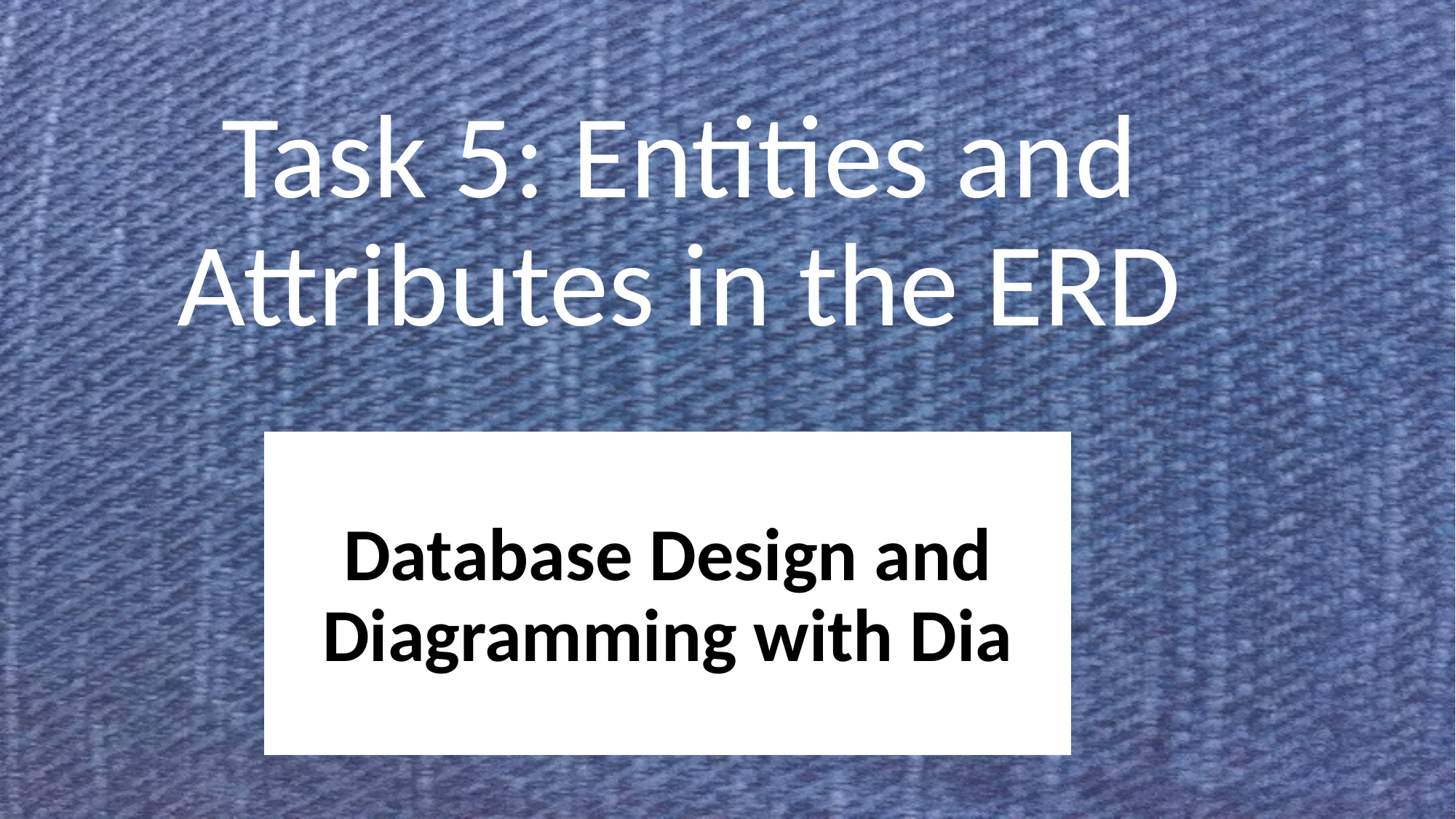

# Task 5: Entities and Attributes in the ERD

Database Design and Diagramming with Dia